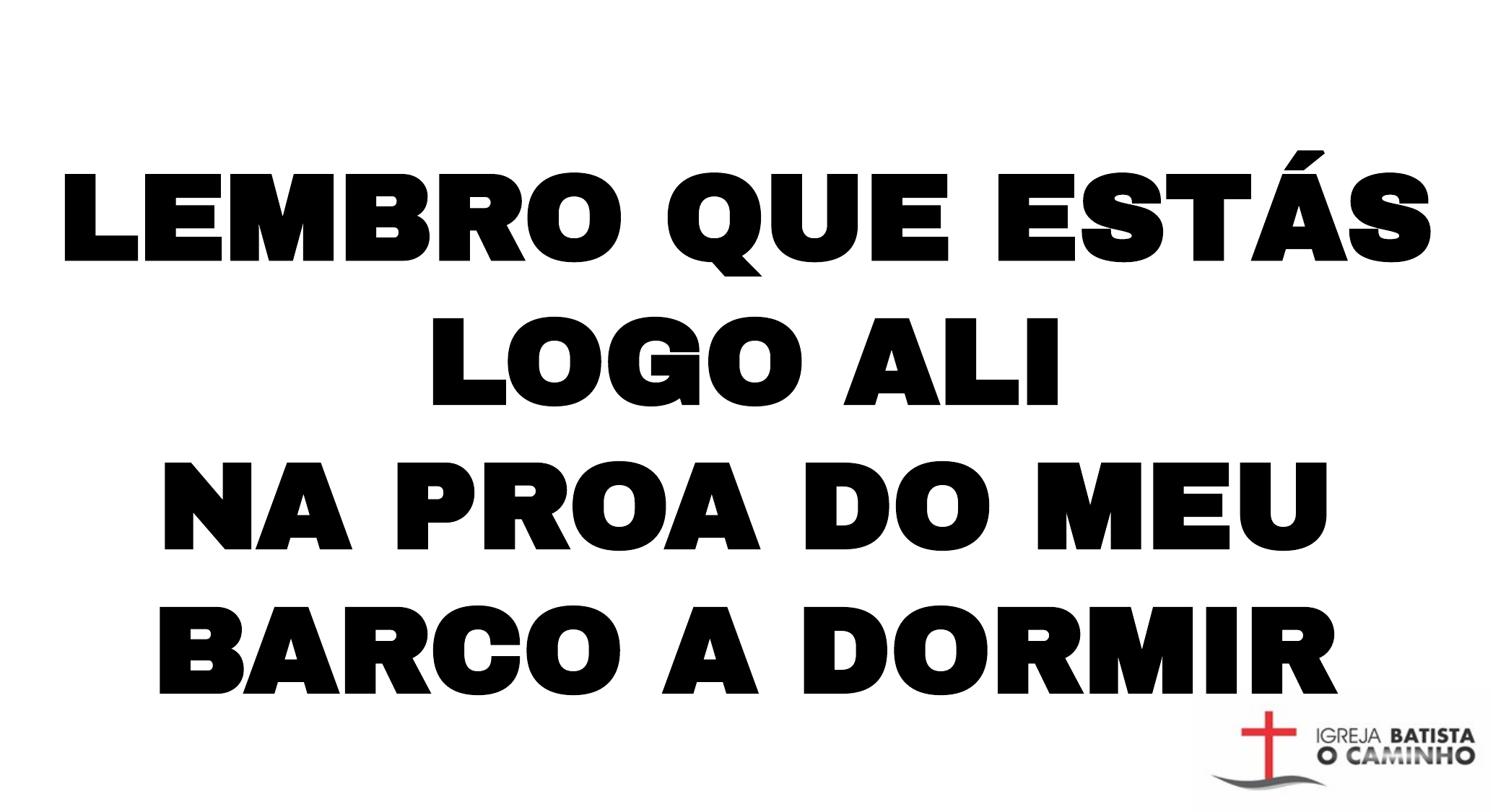

LEMBRO QUE ESTÁS LOGO ALI
NA PROA DO MEU BARCO A DORMIR